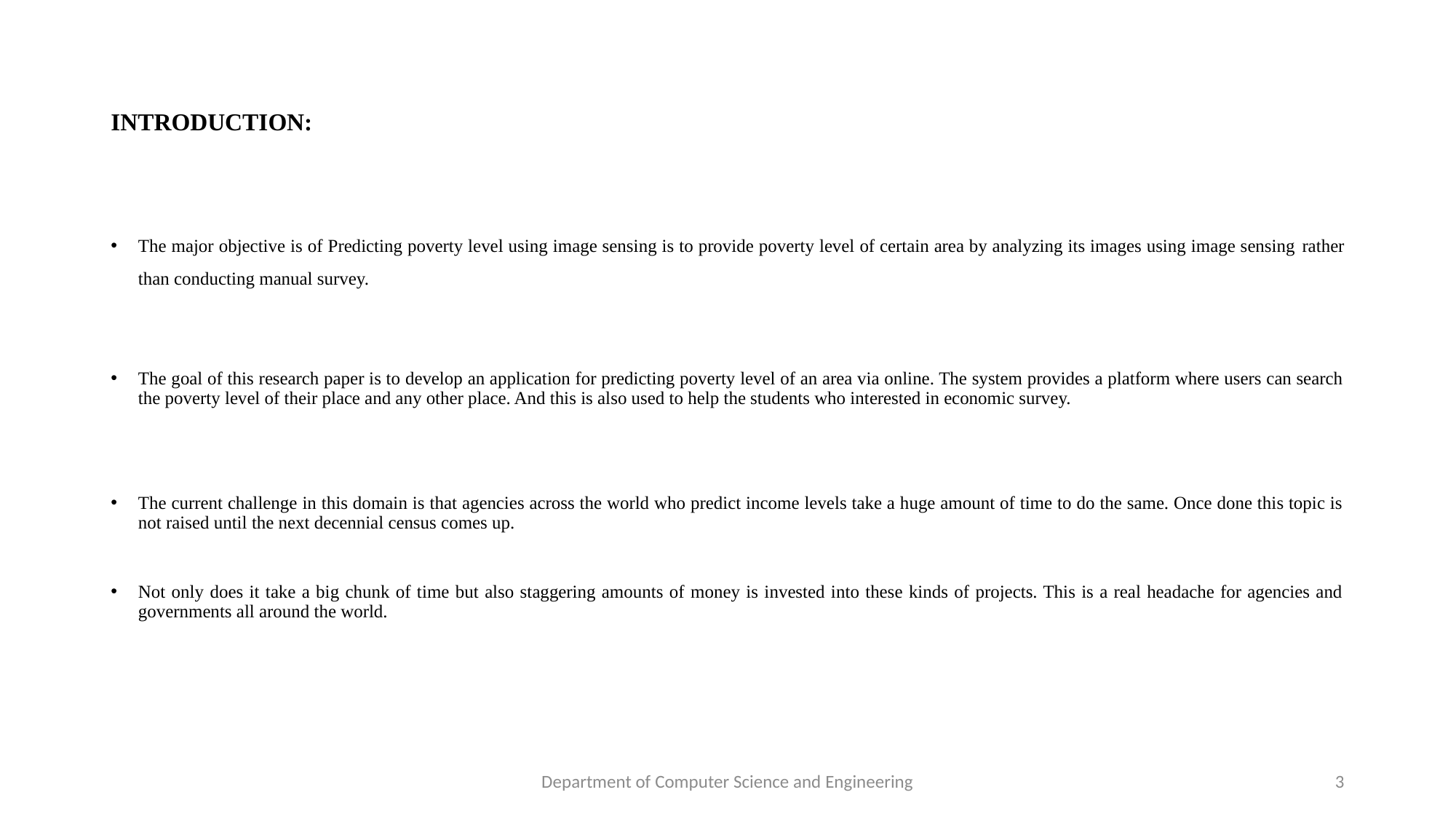

# INTRODUCTION:
The major objective is of Predicting poverty level using image sensing is to provide poverty level of certain area by analyzing its images using image sensing rather than conducting manual survey.

The goal of this research paper is to develop an application for predicting poverty level of an area via online. The system provides a platform where users can search the poverty level of their place and any other place. And this is also used to help the students who interested in economic survey.

The current challenge in this domain is that agencies across the world who predict income levels take a huge amount of time to do the same. Once done this topic is not raised until the next decennial census comes up.

Not only does it take a big chunk of time but also staggering amounts of money is invested into these kinds of projects. This is a real headache for agencies and governments all around the world.

Department of Computer Science and Engineering
3